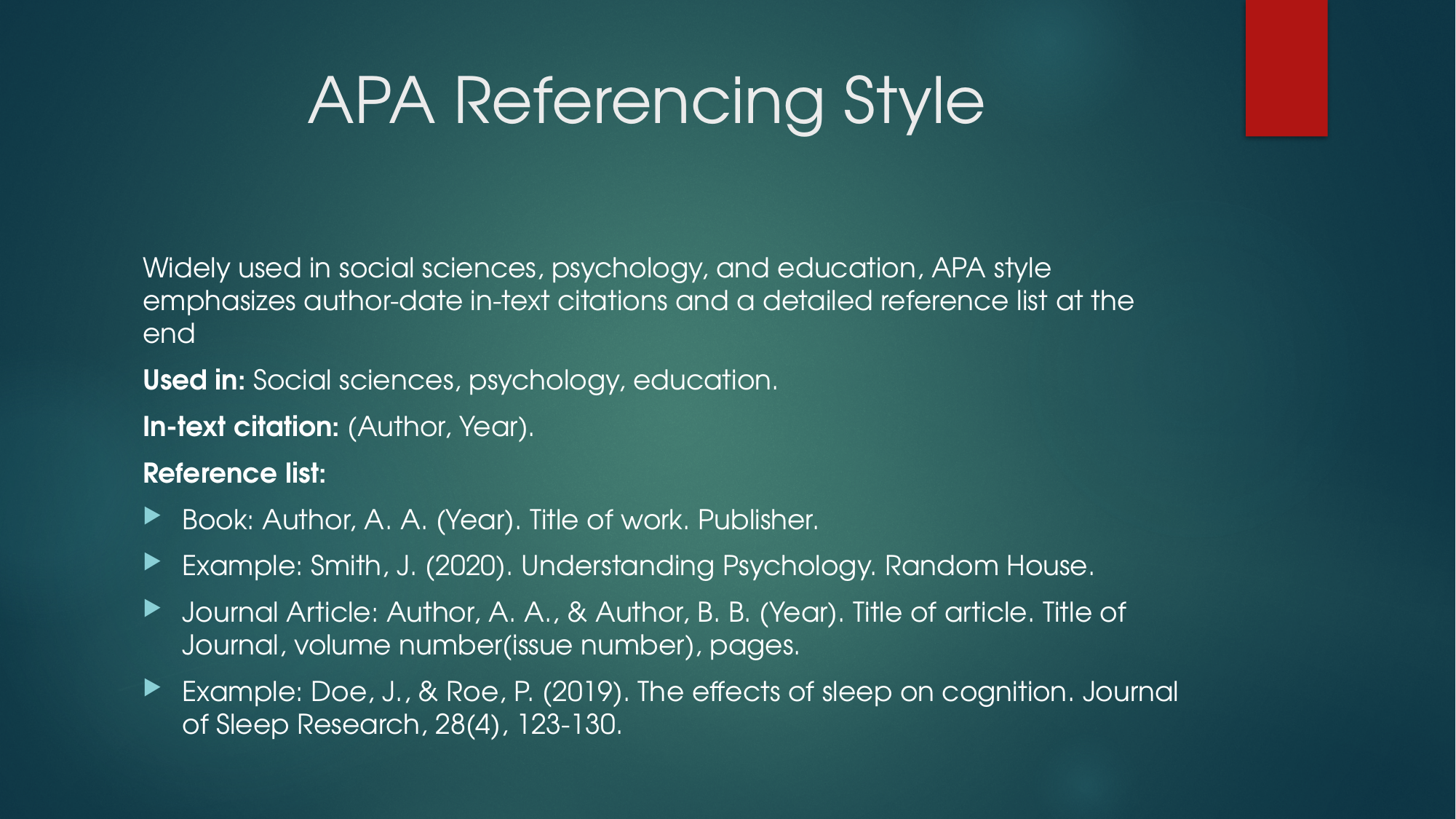

# APA Referencing Style
Widely used in social sciences, psychology, and education, APA style emphasizes author-date in-text citations and a detailed reference list at the end
Used in: Social sciences, psychology, education.
In-text citation: (Author, Year).
Reference list:
Book: Author, A. A. (Year). Title of work. Publisher.
Example: Smith, J. (2020). Understanding Psychology. Random House.
Journal Article: Author, A. A., & Author, B. B. (Year). Title of article. Title of Journal, volume number(issue number), pages.
Example: Doe, J., & Roe, P. (2019). The effects of sleep on cognition. Journal of Sleep Research, 28(4), 123-130.